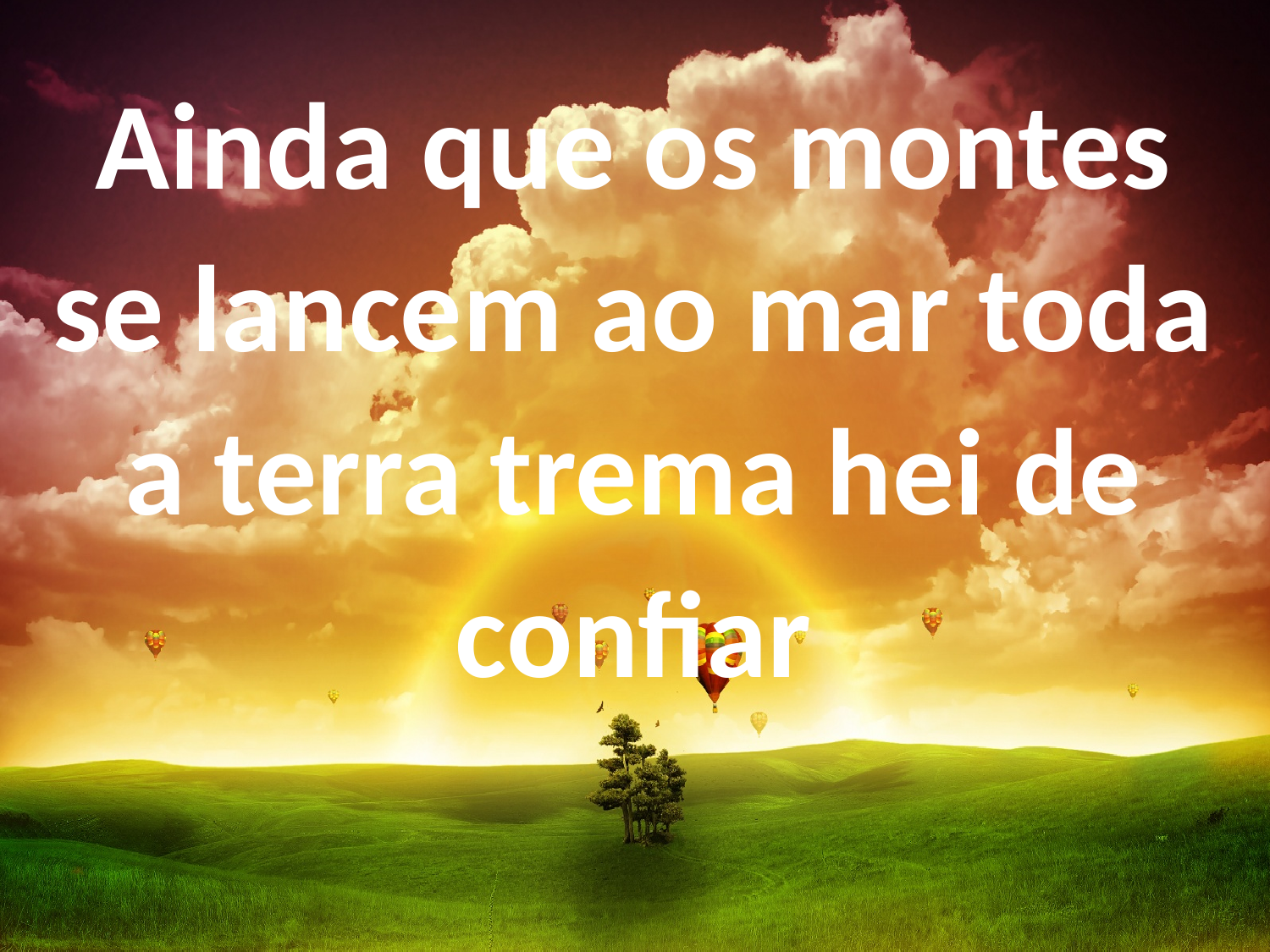

Ainda que os montes se lancem ao mar toda a terra trema hei de confiar